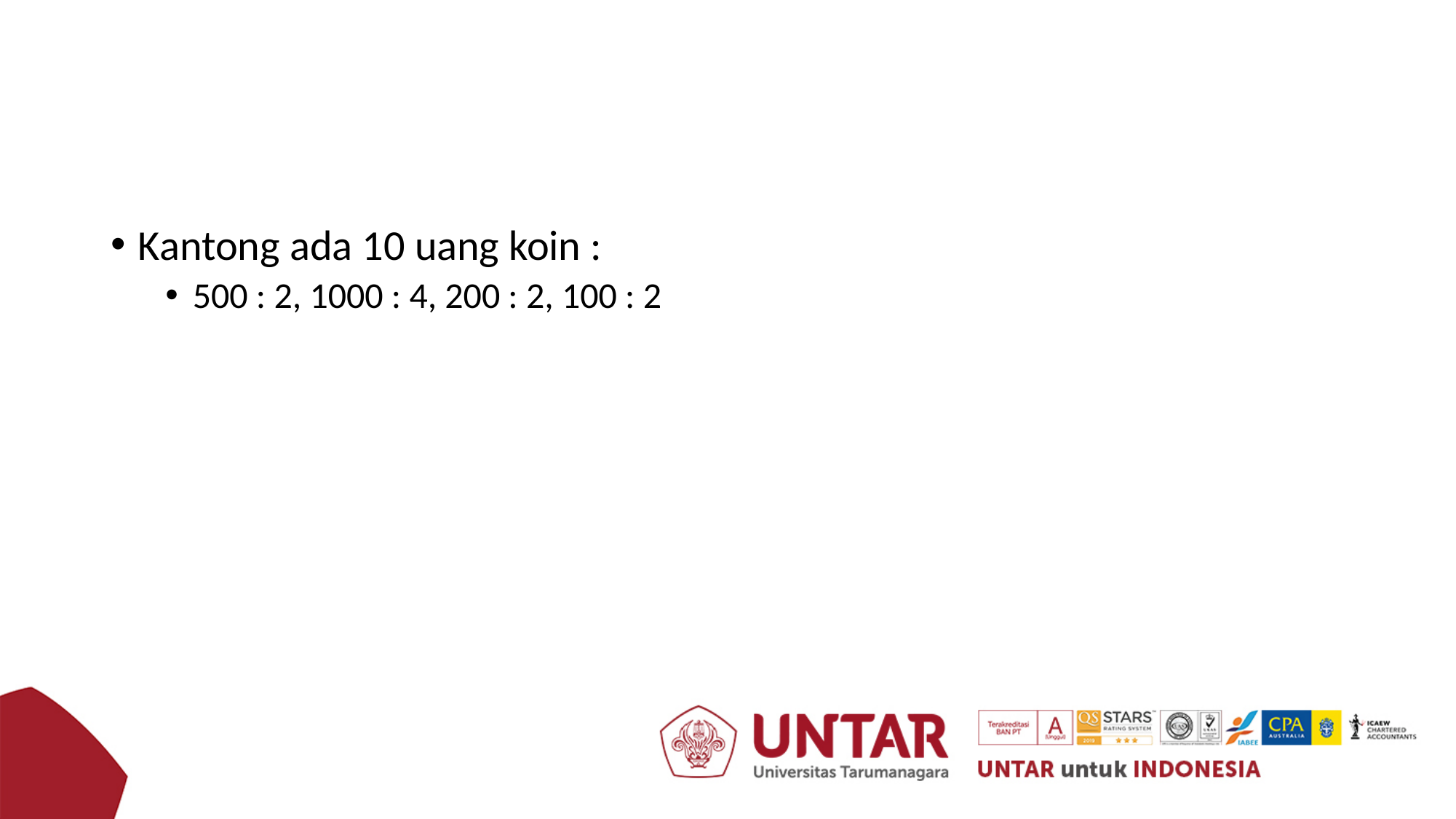

#
Kantong ada 10 uang koin :
500 : 2, 1000 : 4, 200 : 2, 100 : 2